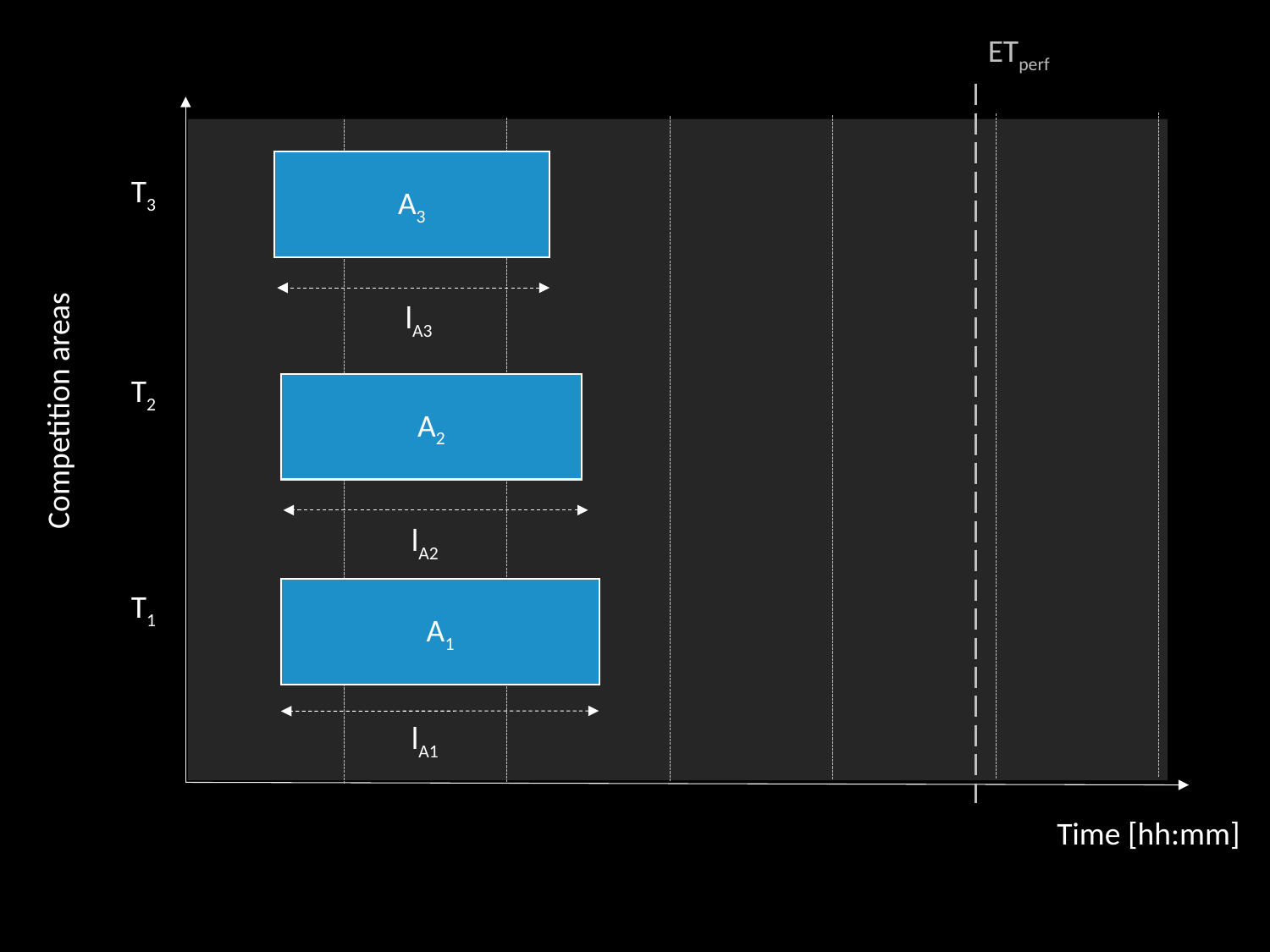

ETperf
A3
lA3
A2
lA2
A1
lA1